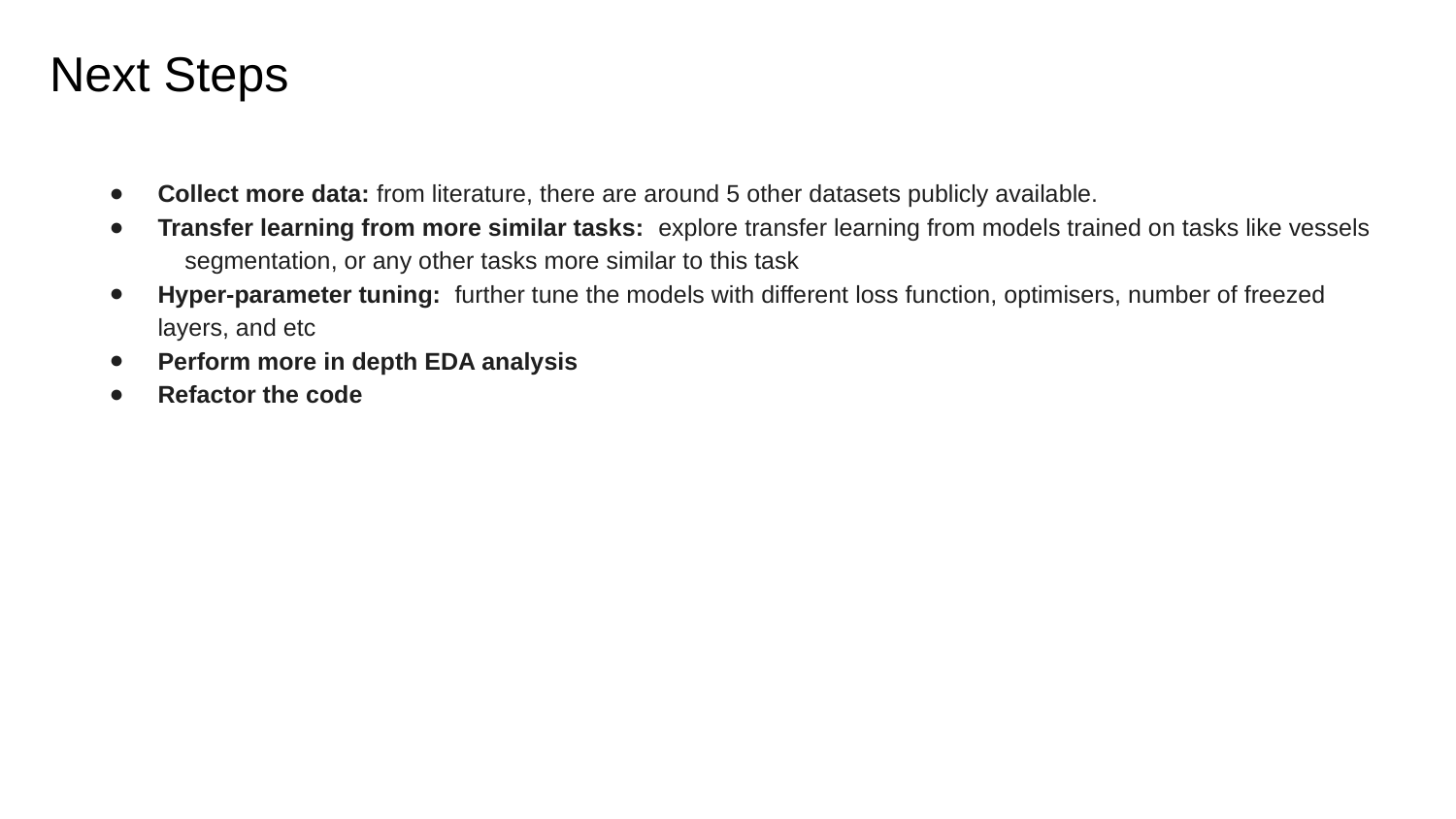

# Next Steps
Collect more data: from literature, there are around 5 other datasets publicly available.
Transfer learning from more similar tasks:  explore transfer learning from models trained on tasks like vessels
    segmentation, or any other tasks more similar to this task
Hyper-parameter tuning:  further tune the models with different loss function, optimisers, number of freezed layers, and etc
Perform more in depth EDA analysis
Refactor the code